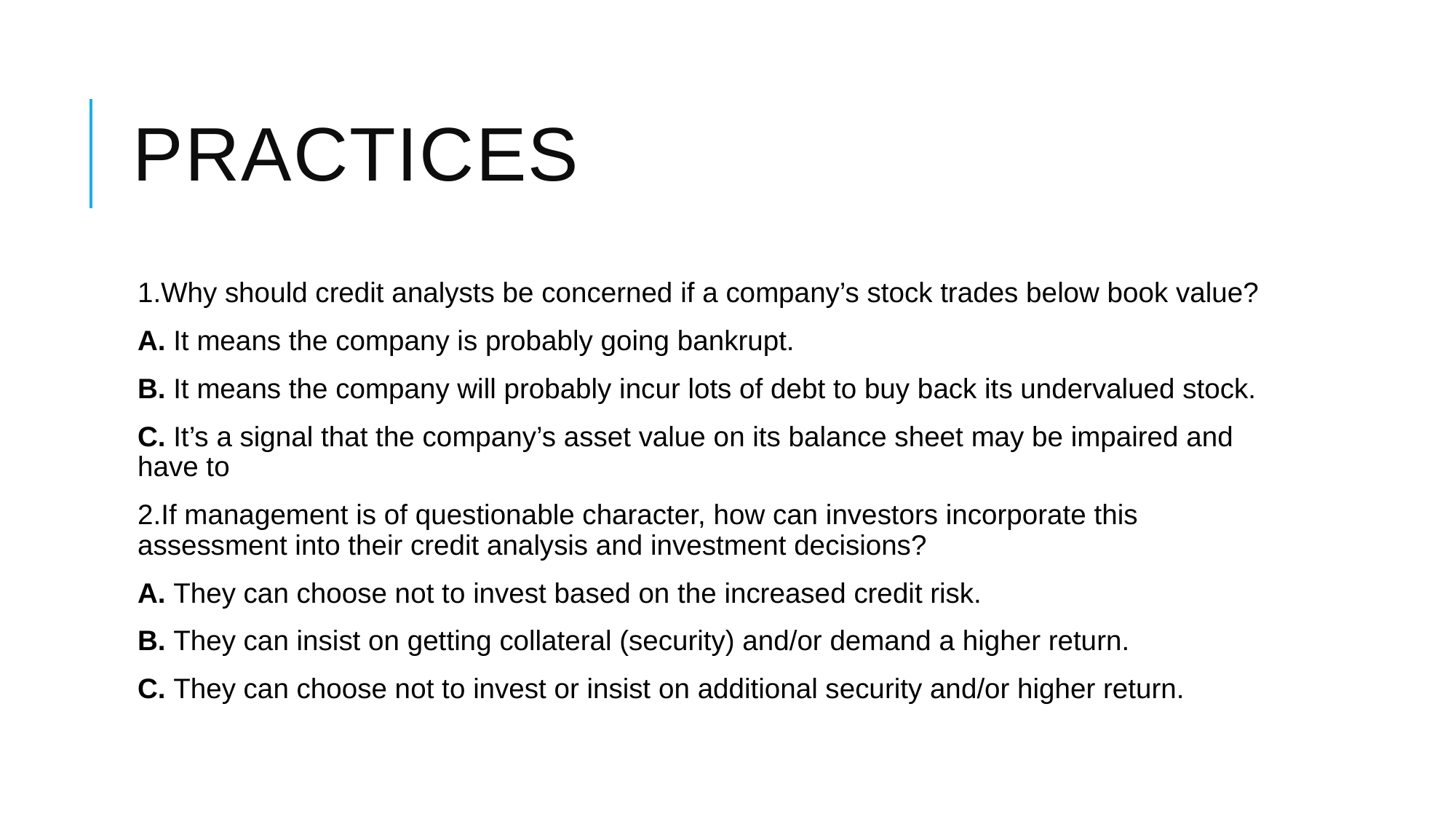

# practices
1.Why should credit analysts be concerned if a company’s stock trades below book value?
A. It means the company is probably going bankrupt.
B. It means the company will probably incur lots of debt to buy back its undervalued stock.
C. It’s a signal that the company’s asset value on its balance sheet may be impaired and have to
2.If management is of questionable character, how can investors incorporate this assessment into their credit analysis and investment decisions?
A. They can choose not to invest based on the increased credit risk.
B. They can insist on getting collateral (security) and/or demand a higher return.
C. They can choose not to invest or insist on additional security and/or higher return.